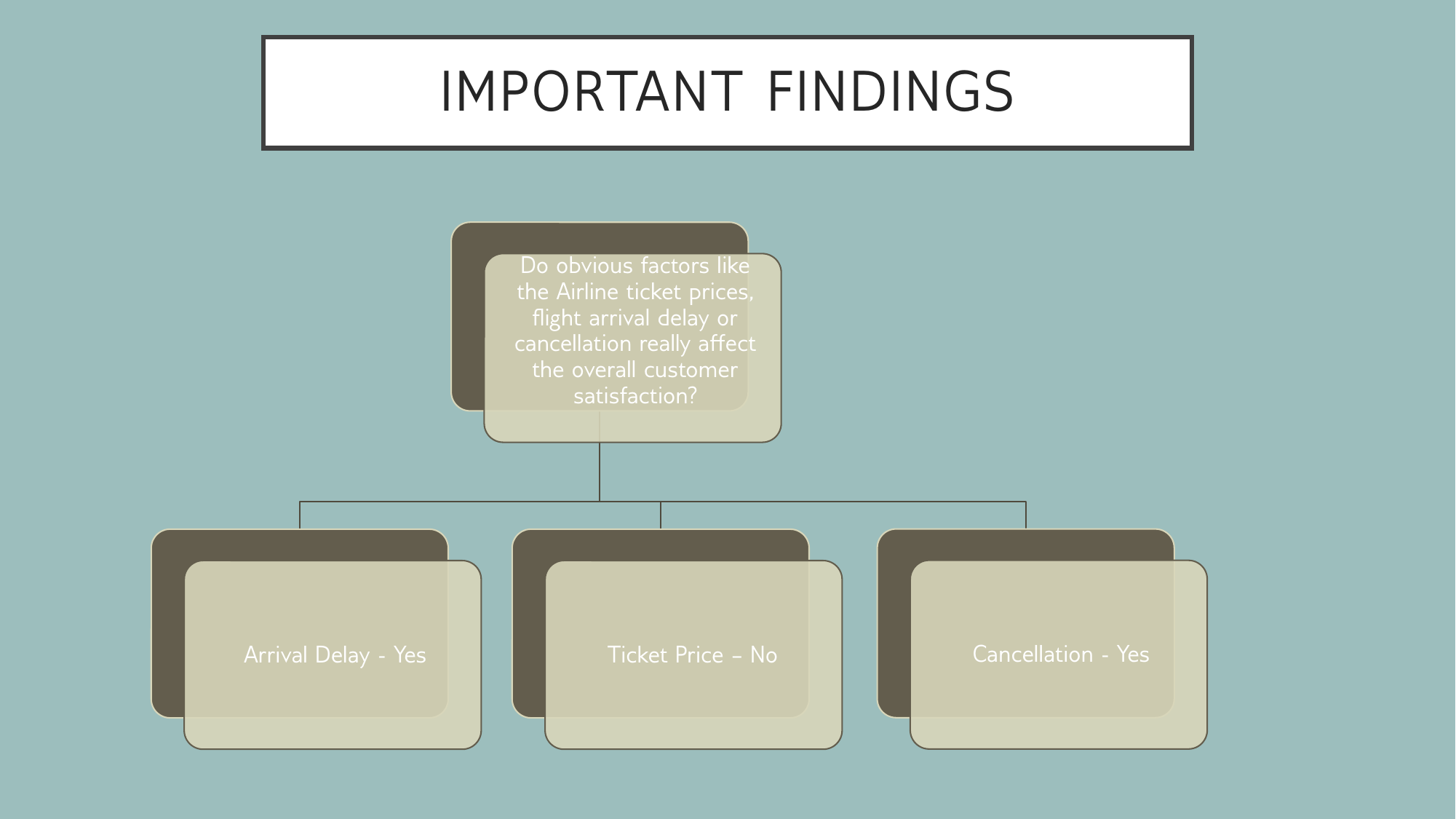

# Important findings
Do obvious factors like the Airline ticket prices, flight arrival delay or cancellation really affect the overall customer satisfaction?

Arrival Delay - Yes
Ticket Price – No
Cancellation - Yes